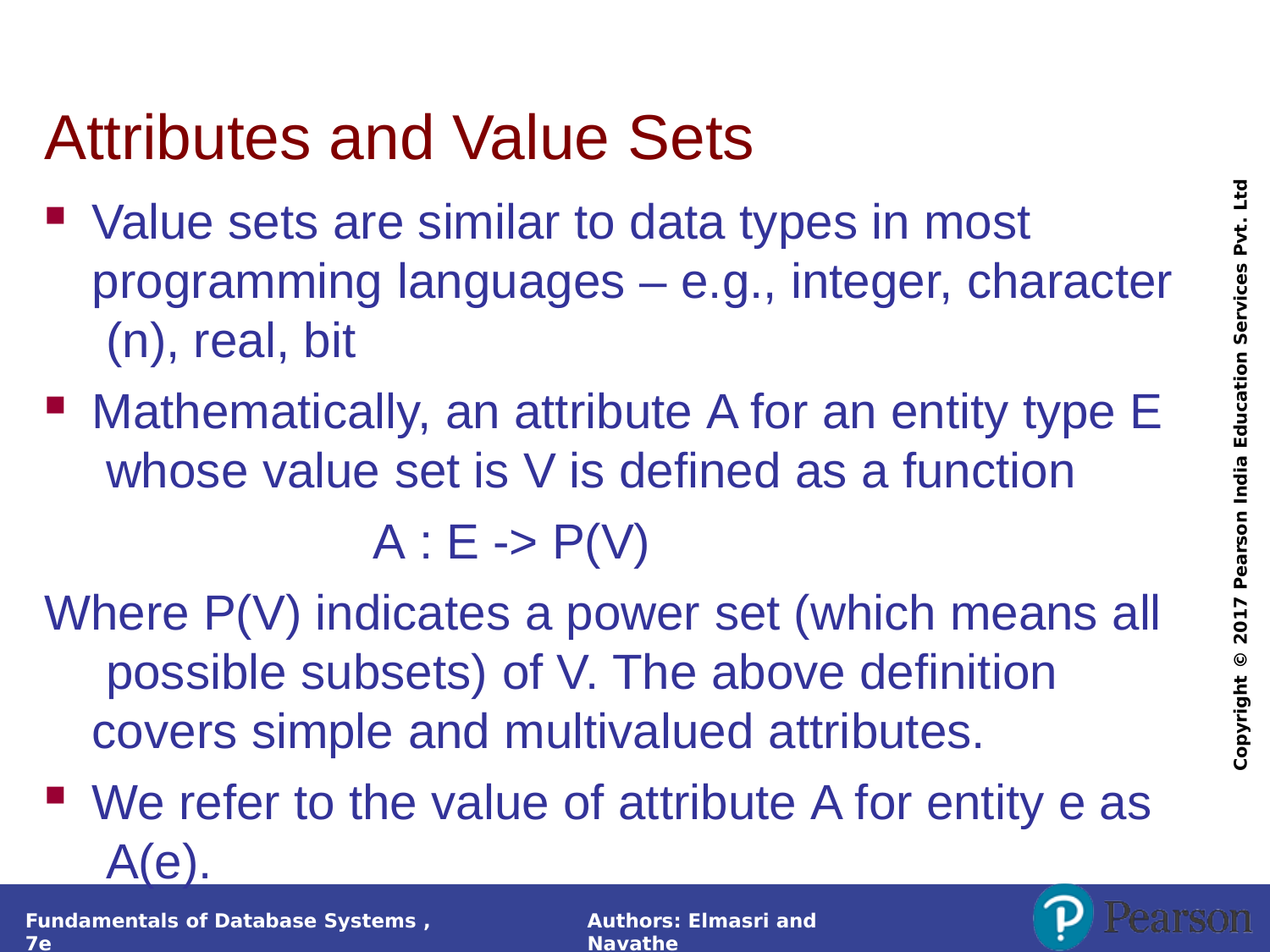

# Attributes and Value Sets
Copyright © 2017 Pearson India Education Services Pvt. Ltd
Value sets are similar to data types in most  programming languages – e.g., integer, character  (n), real, bit
Mathematically, an attribute A for an entity type E  whose value set is V is defined as a function
A : E -> P(V)
Where P(V) indicates a power set (which means all  possible subsets) of V. The above definition  covers simple and multivalued attributes.
We refer to the value of attribute A for entity e as  A(e).
Authors: Elmasri and Navathe
Fundamentals of Database Systems , 7e